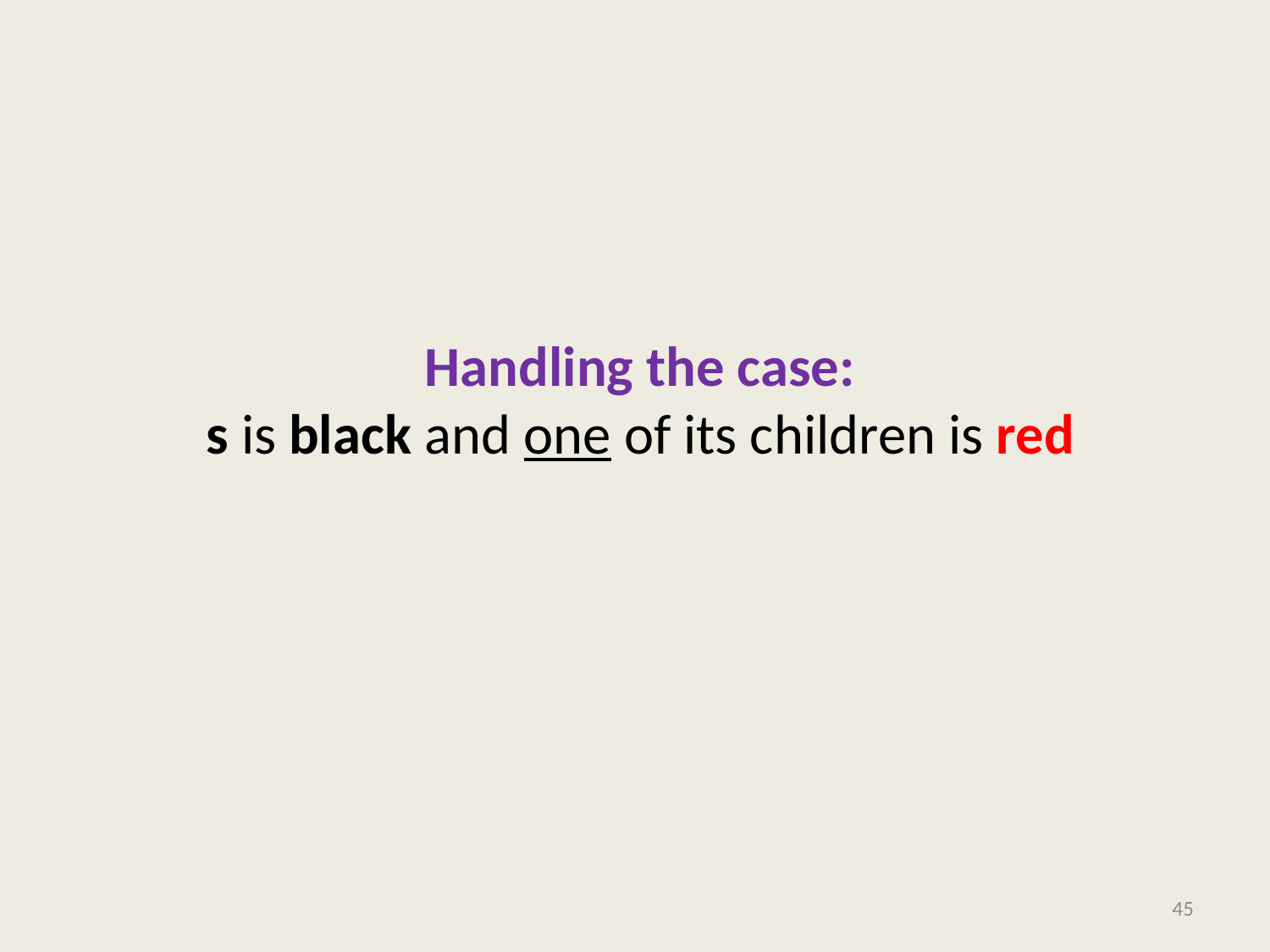

# Handling the case: s is black and one of its children is red

45